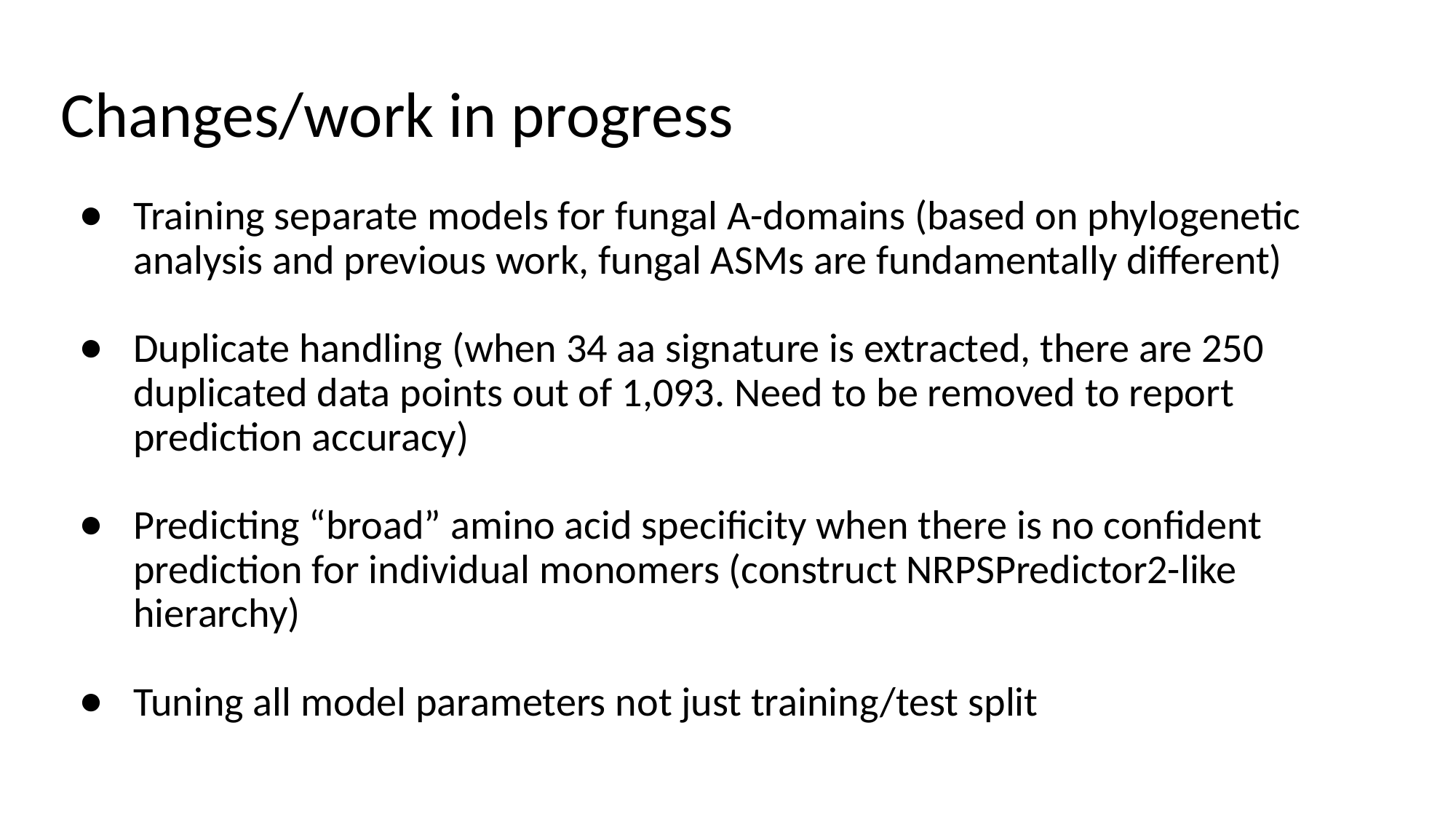

# Changes/work in progress
Training separate models for fungal A-domains (based on phylogenetic analysis and previous work, fungal ASMs are fundamentally different)

Duplicate handling (when 34 aa signature is extracted, there are 250 duplicated data points out of 1,093. Need to be removed to report prediction accuracy)

Predicting “broad” amino acid specificity when there is no confident prediction for individual monomers (construct NRPSPredictor2-like hierarchy)

Tuning all model parameters not just training/test split